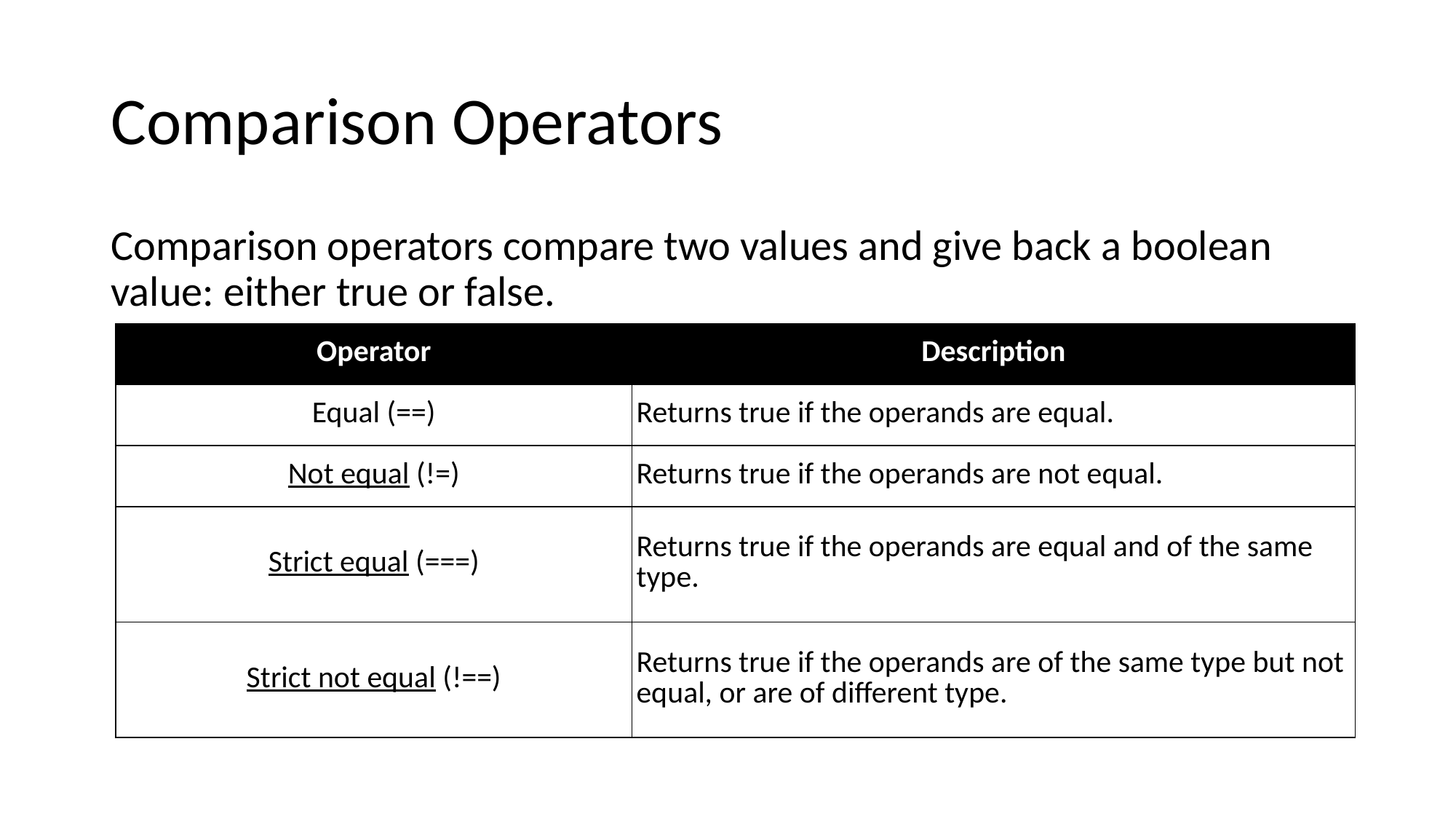

# Comparison Operators
Comparison operators compare two values and give back a boolean value: either true or false.

| Operator | Description |
| --- | --- |
| Equal (==) | Returns true if the operands are equal. |
| Not equal (!=) | Returns true if the operands are not equal. |
| Strict equal (===) | Returns true if the operands are equal and of the same type. |
| Strict not equal (!==) | Returns true if the operands are of the same type but not equal, or are of different type. |